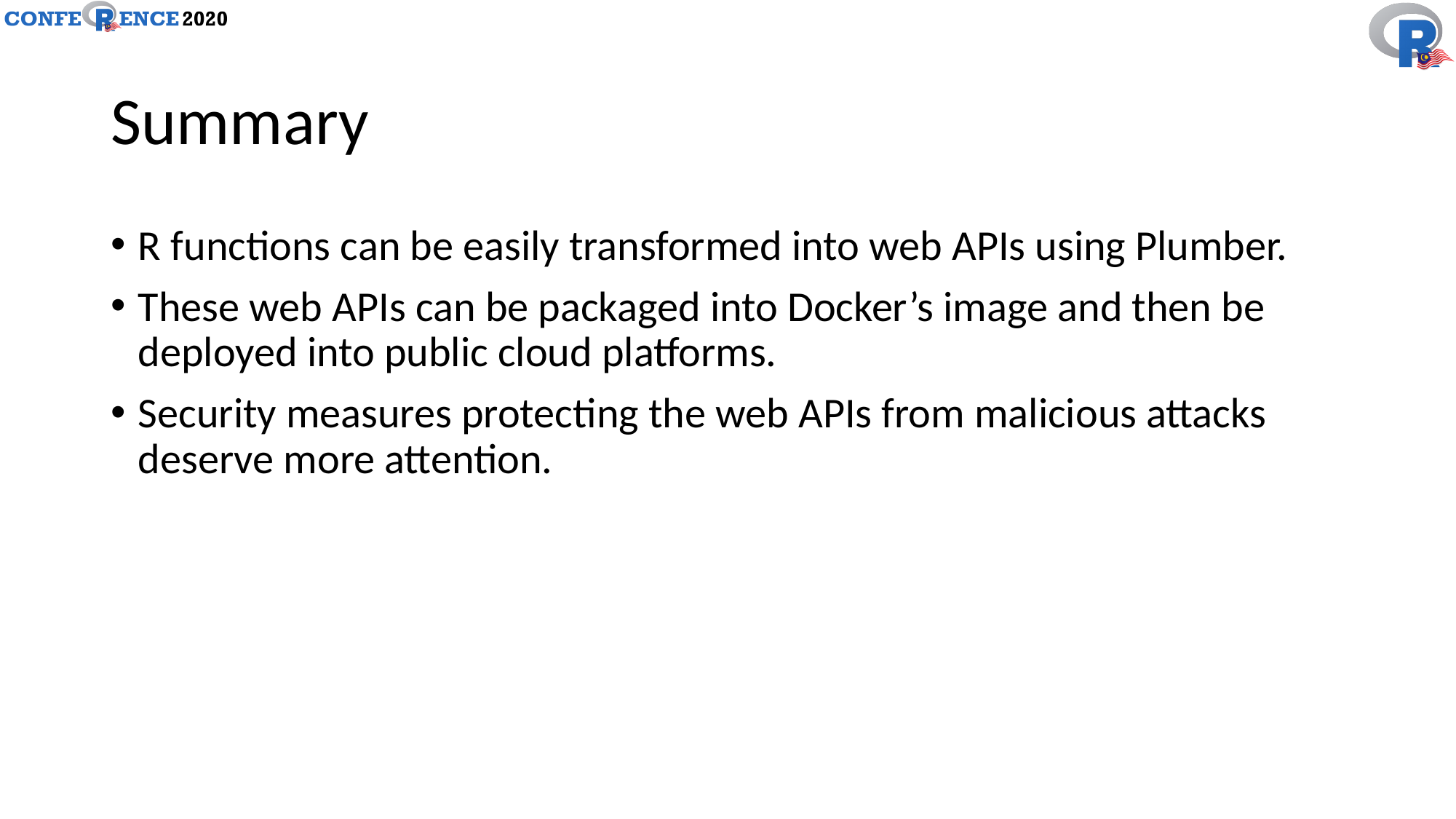

# Summary
R functions can be easily transformed into web APIs using Plumber.
These web APIs can be packaged into Docker’s image and then be deployed into public cloud platforms.
Security measures protecting the web APIs from malicious attacks deserve more attention.